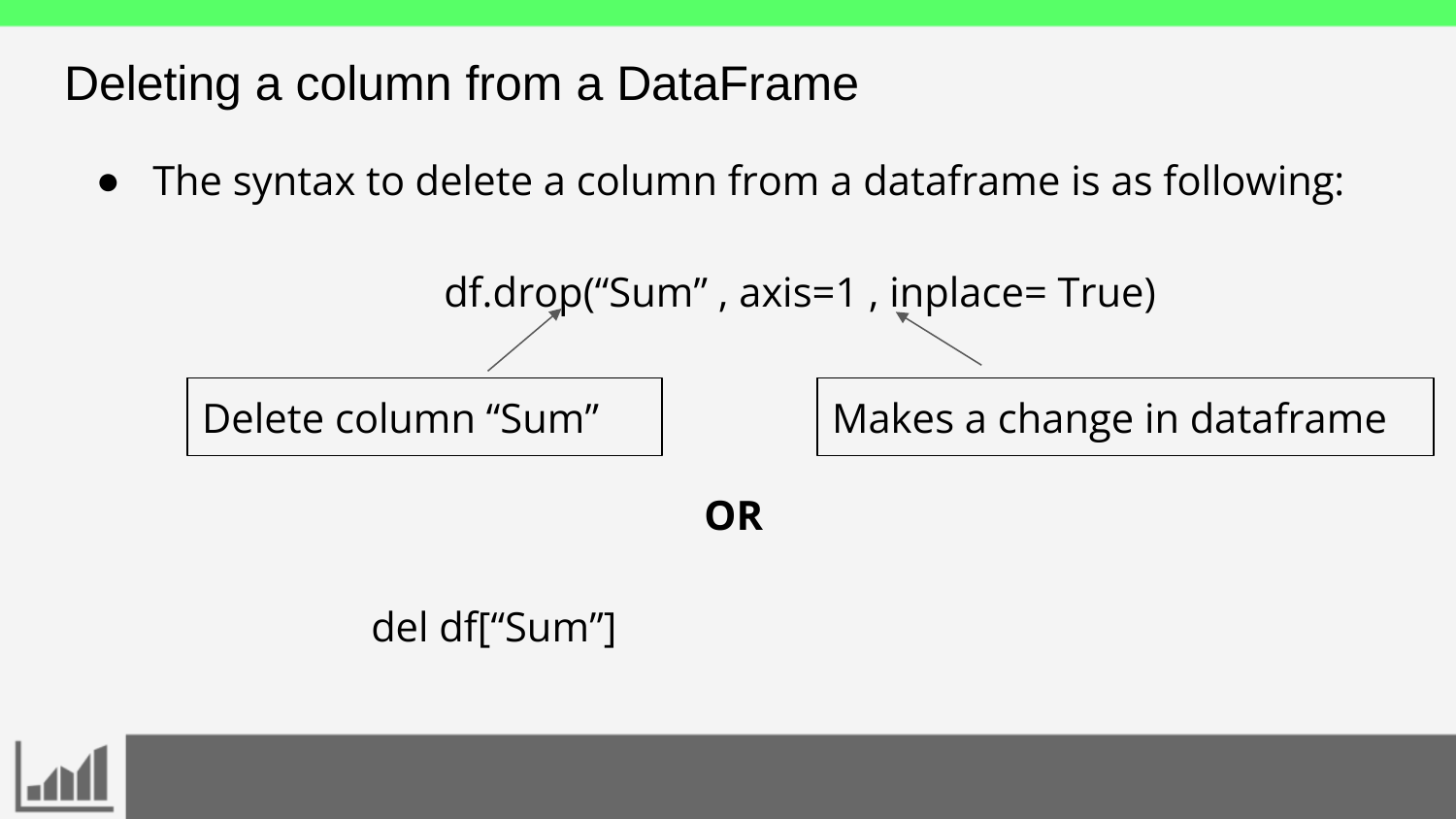

# Deleting a column from a DataFrame
The syntax to delete a column from a dataframe is as following:

		df.drop(“Sum” , axis=1 , inplace= True)

				    OR

		del df[“Sum”]

Delete column “Sum”
Makes a change in dataframe